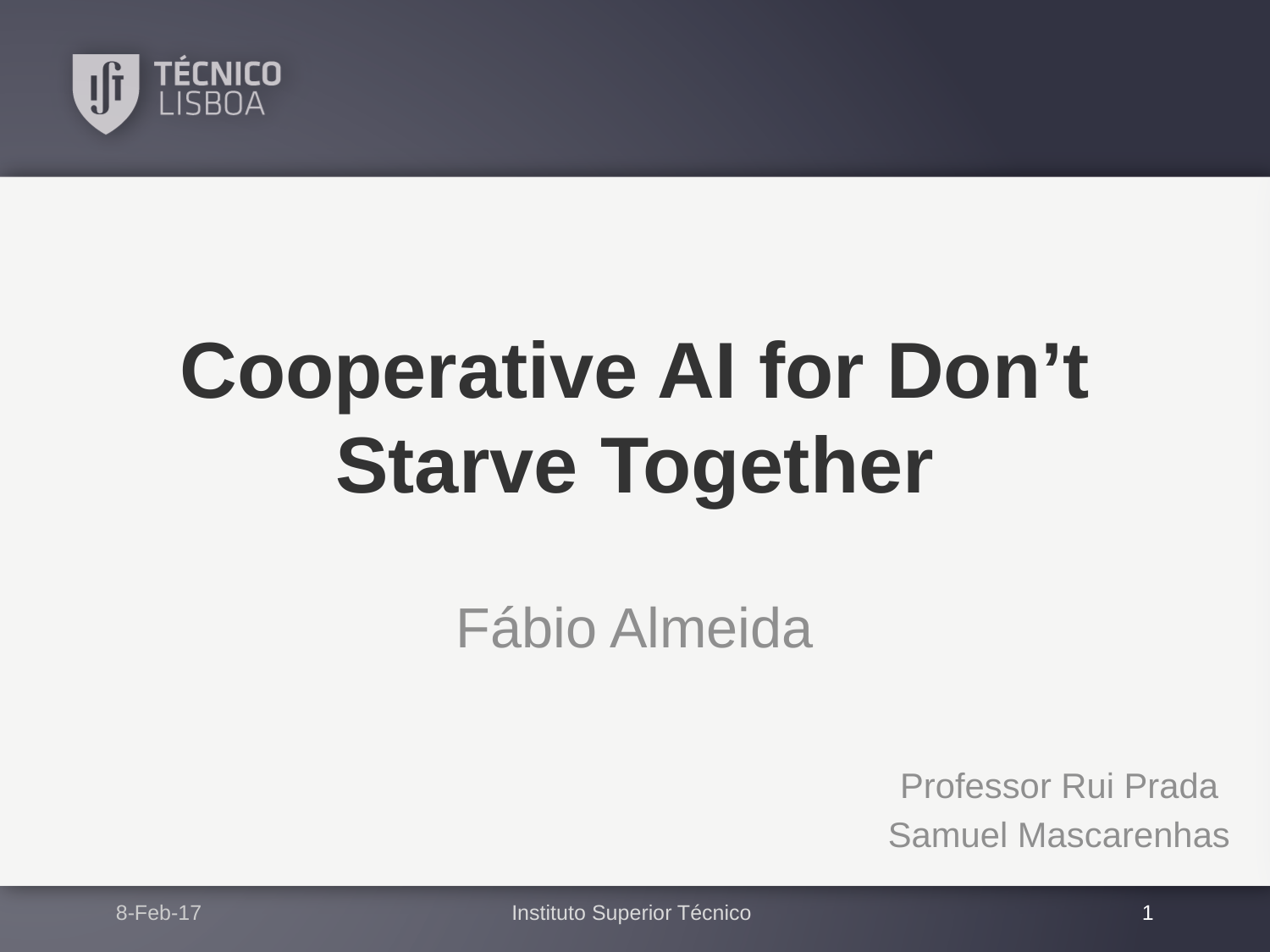

# Cooperative AI for Don’t Starve Together
Fábio Almeida
Professor Rui Prada
Samuel Mascarenhas
8-Feb-17
Instituto Superior Técnico
1